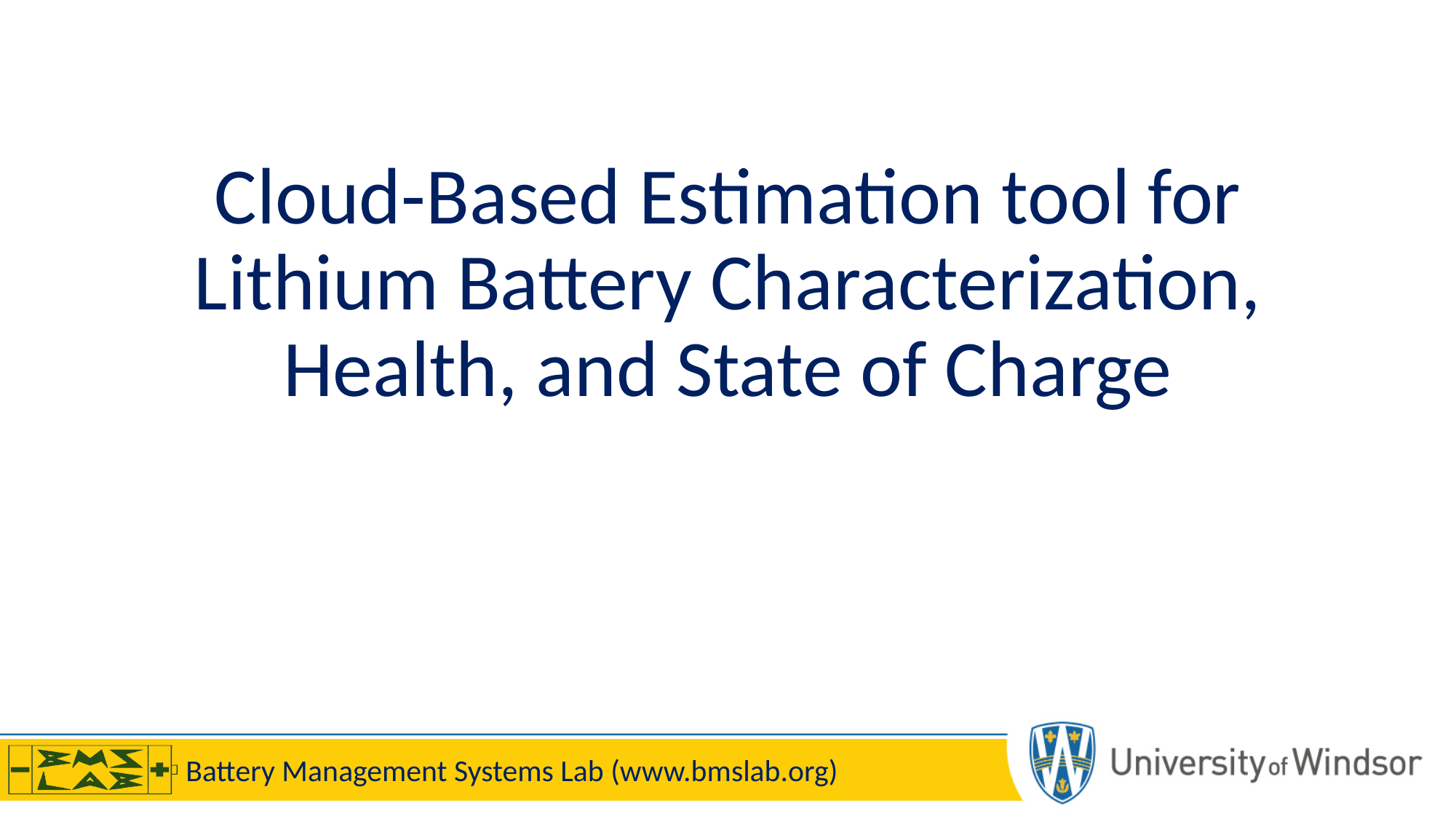

# Cloud-Based Estimation tool for Lithium Battery Characterization, Health, and State of Charge